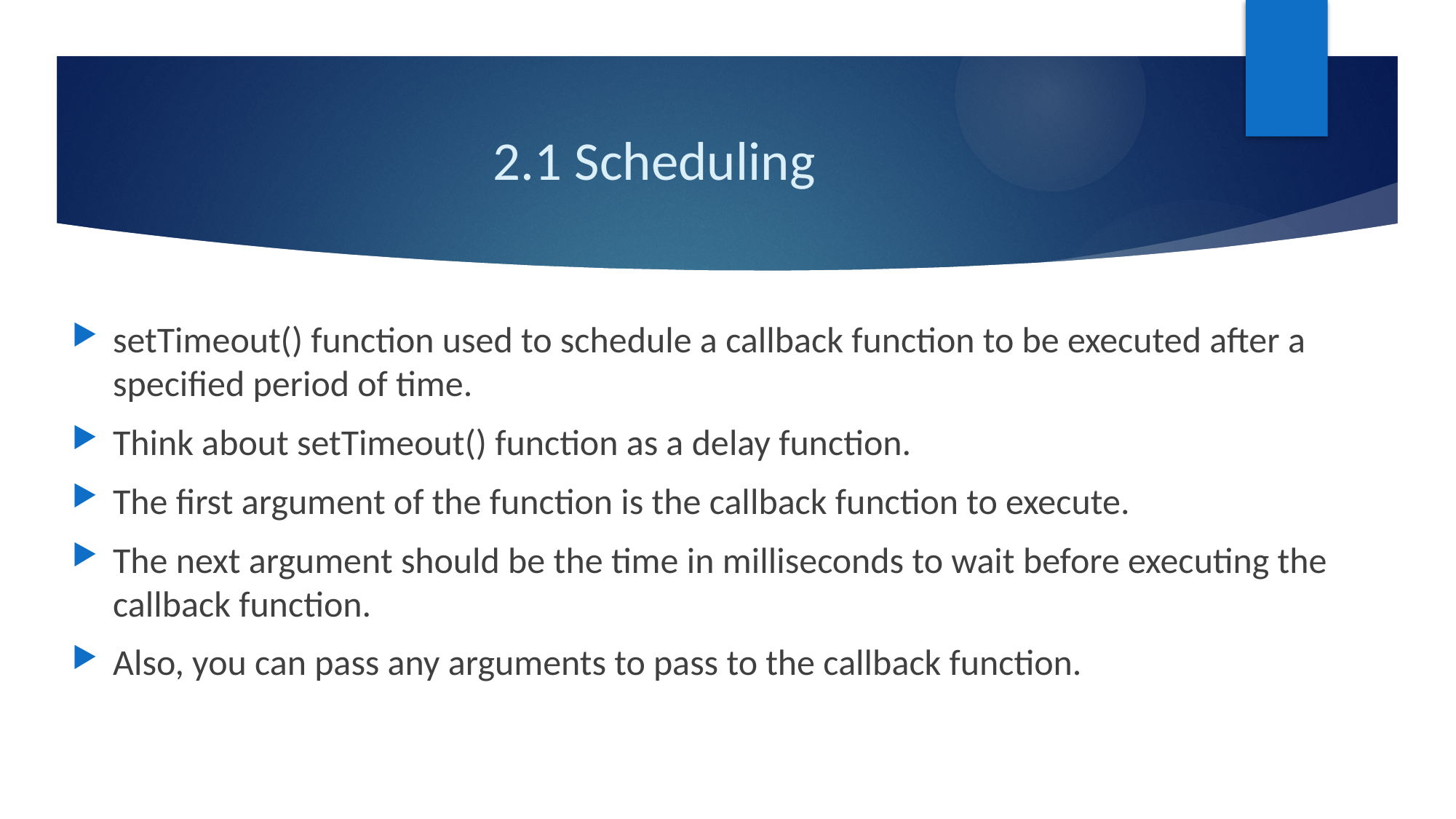

# 2.1 Scheduling
setTimeout() function used to schedule a callback function to be executed after a specified period of time.
Think about setTimeout() function as a delay function.
The first argument of the function is the callback function to execute.
The next argument should be the time in milliseconds to wait before executing the callback function.
Also, you can pass any arguments to pass to the callback function.